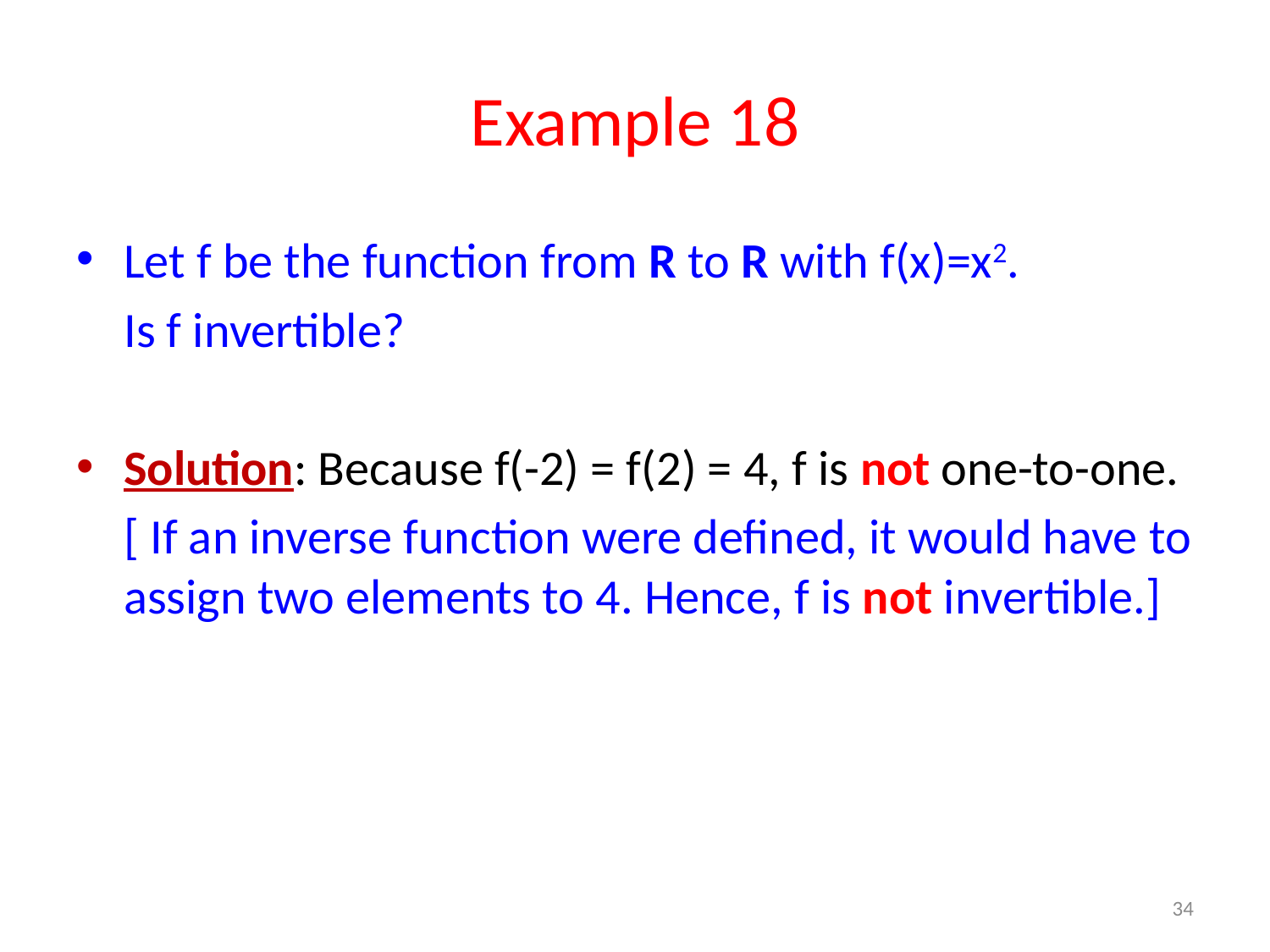

# Example 18
Let f be the function from R to R with f(x)=x2.
	Is f invertible?

Solution: Because f(-2) = f(2) = 4, f is not one-to-one.
	[ If an inverse function were defined, it would have to assign two elements to 4. Hence, f is not invertible.]

34